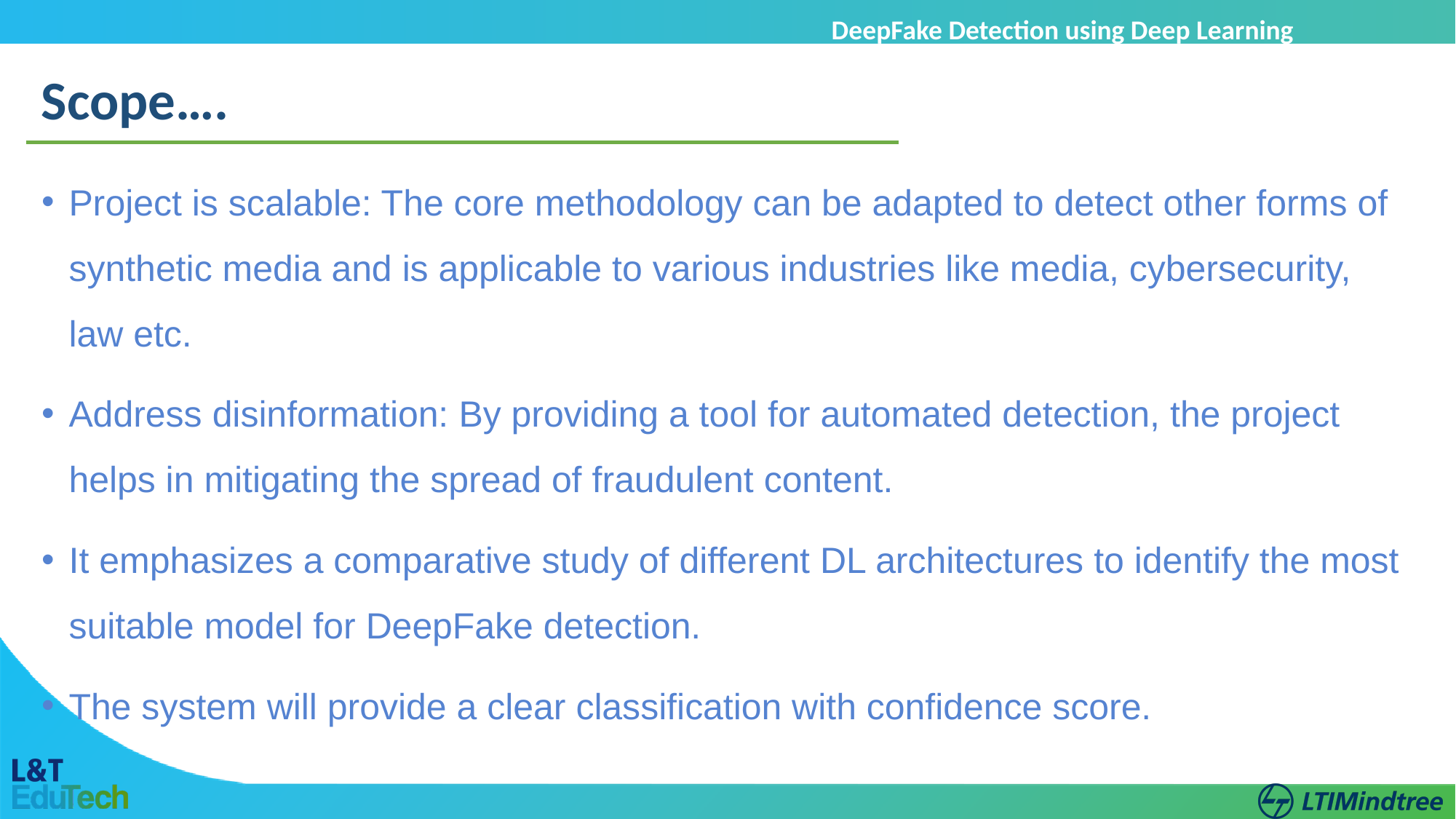

DeepFake Detection using Deep Learning
Scope….
Project is scalable: The core methodology can be adapted to detect other forms of synthetic media and is applicable to various industries like media, cybersecurity, law etc.
Address disinformation: By providing a tool for automated detection, the project helps in mitigating the spread of fraudulent content.
It emphasizes a comparative study of different DL architectures to identify the most suitable model for DeepFake detection.
The system will provide a clear classification with confidence score.